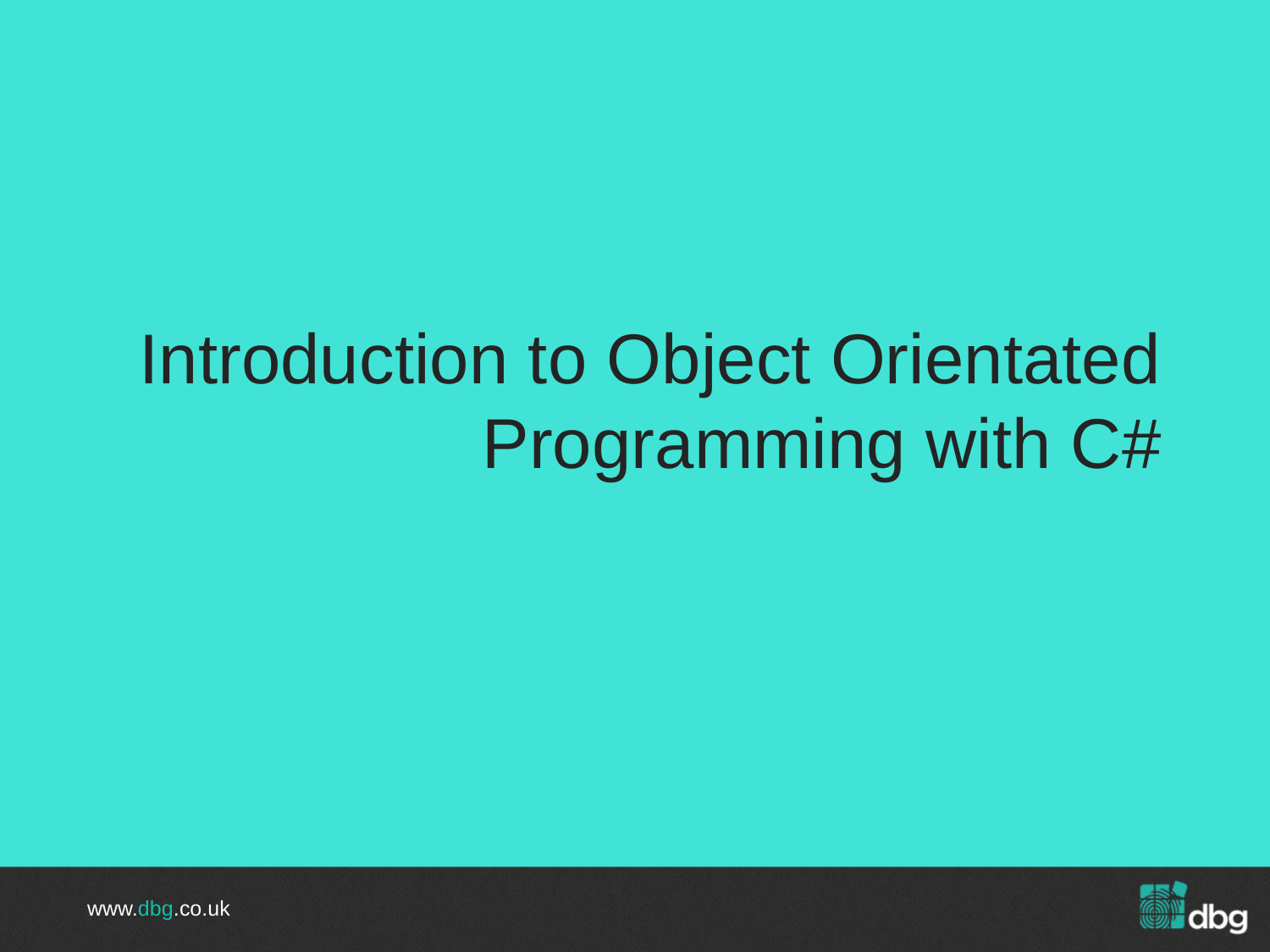

# Introduction to Object Orientated Programming with C#